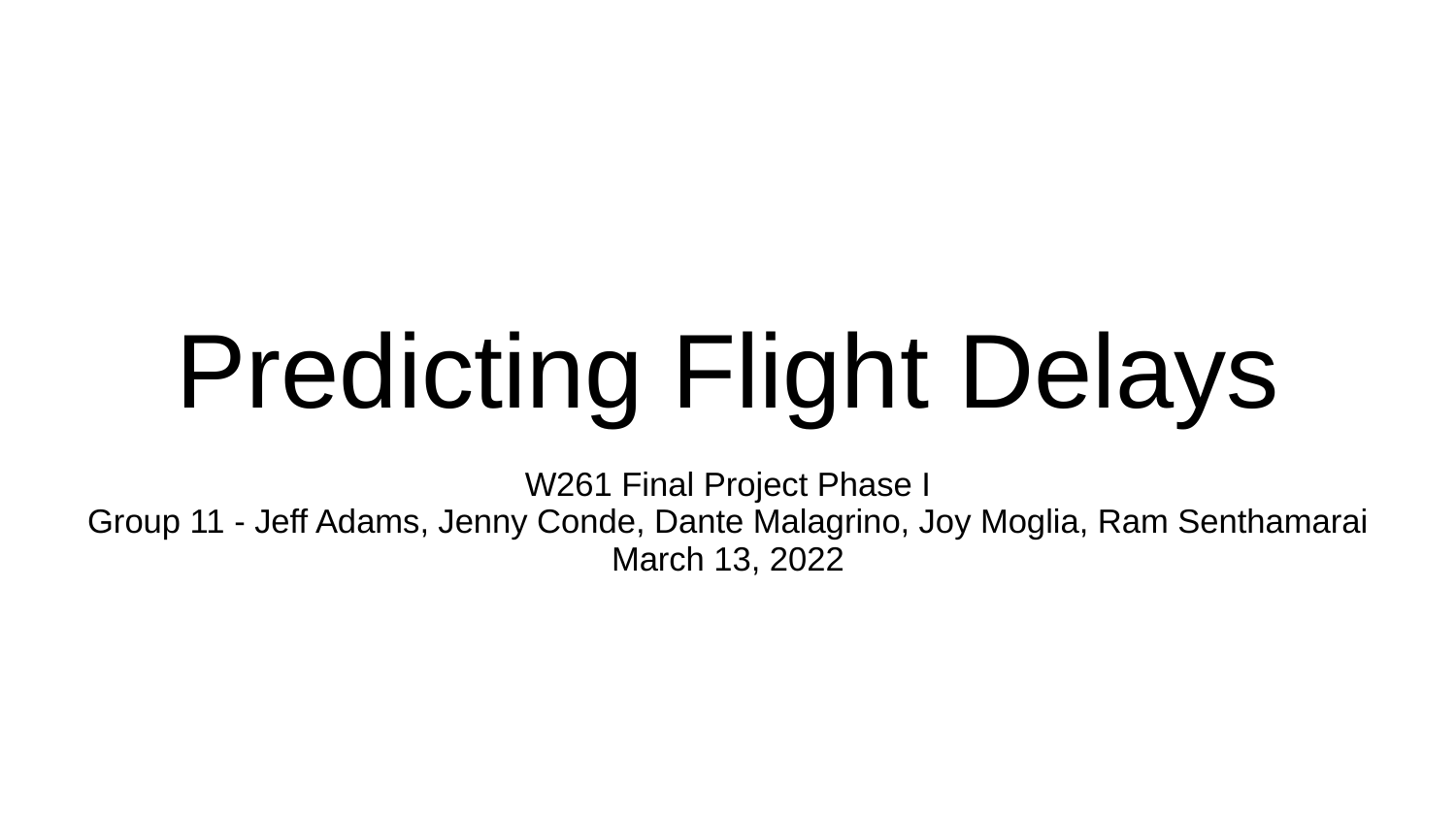

# Predicting Flight Delays
W261 Final Project Phase I
Group 11 - Jeff Adams, Jenny Conde, Dante Malagrino, Joy Moglia, Ram Senthamarai
March 13, 2022